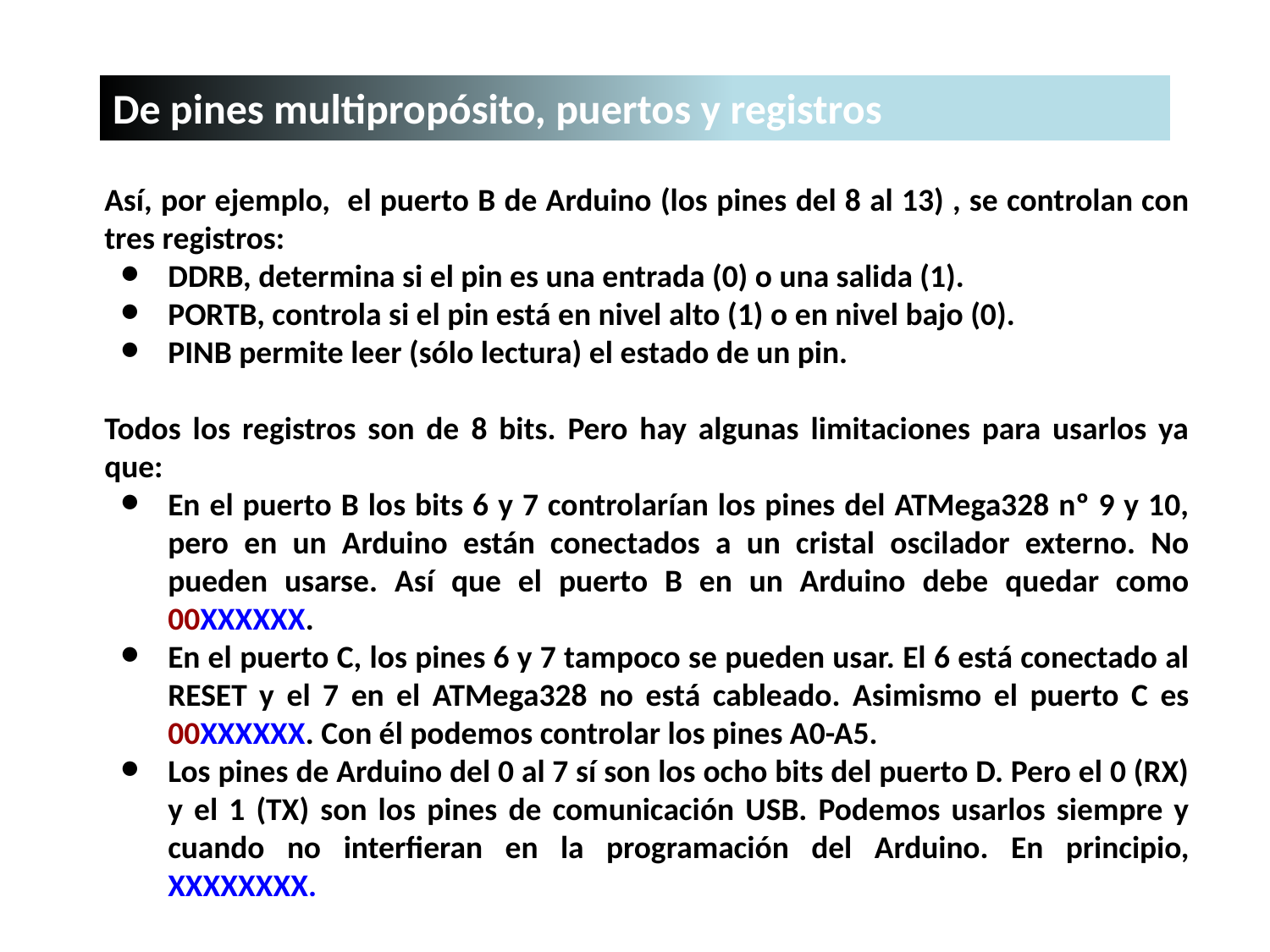

De pines multipropósito, puertos y registros
Así, por ejemplo,  el puerto B de Arduino (los pines del 8 al 13) , se controlan con tres registros:
DDRB, determina si el pin es una entrada (0) o una salida (1).
PORTB, controla si el pin está en nivel alto (1) o en nivel bajo (0).
PINB permite leer (sólo lectura) el estado de un pin.

Todos los registros son de 8 bits. Pero hay algunas limitaciones para usarlos ya que:
En el puerto B los bits 6 y 7 controlarían los pines del ATMega328 nº 9 y 10, pero en un Arduino están conectados a un cristal oscilador externo. No pueden usarse. Así que el puerto B en un Arduino debe quedar como 00XXXXXX.
En el puerto C, los pines 6 y 7 tampoco se pueden usar. El 6 está conectado al RESET y el 7 en el ATMega328 no está cableado. Asimismo el puerto C es 00XXXXXX. Con él podemos controlar los pines A0-A5.
Los pines de Arduino del 0 al 7 sí son los ocho bits del puerto D. Pero el 0 (RX) y el 1 (TX) son los pines de comunicación USB. Podemos usarlos siempre y cuando no interfieran en la programación del Arduino. En principio, XXXXXXXX.